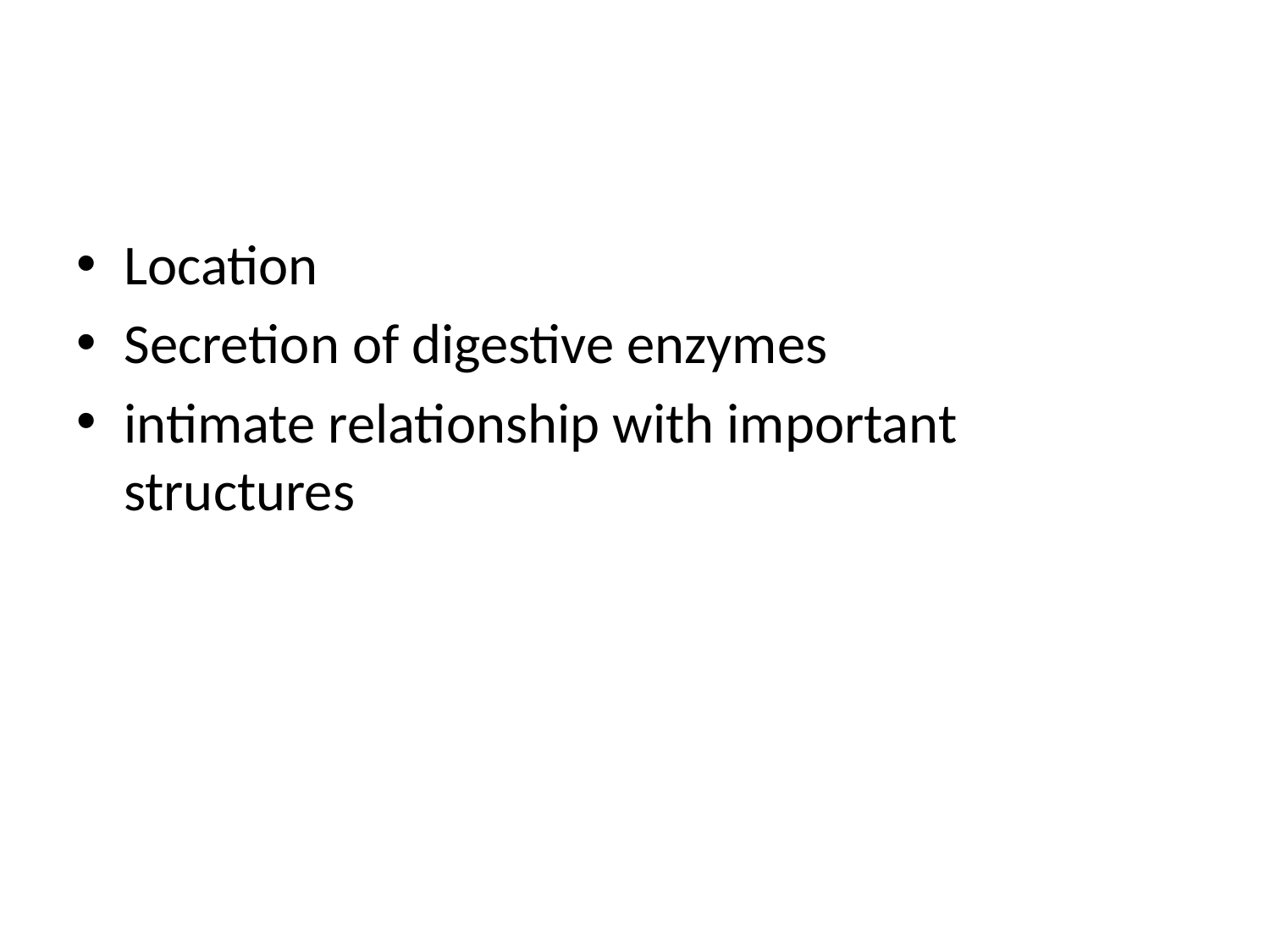

Location
Secretion of digestive enzymes
intimate relationship with important structures